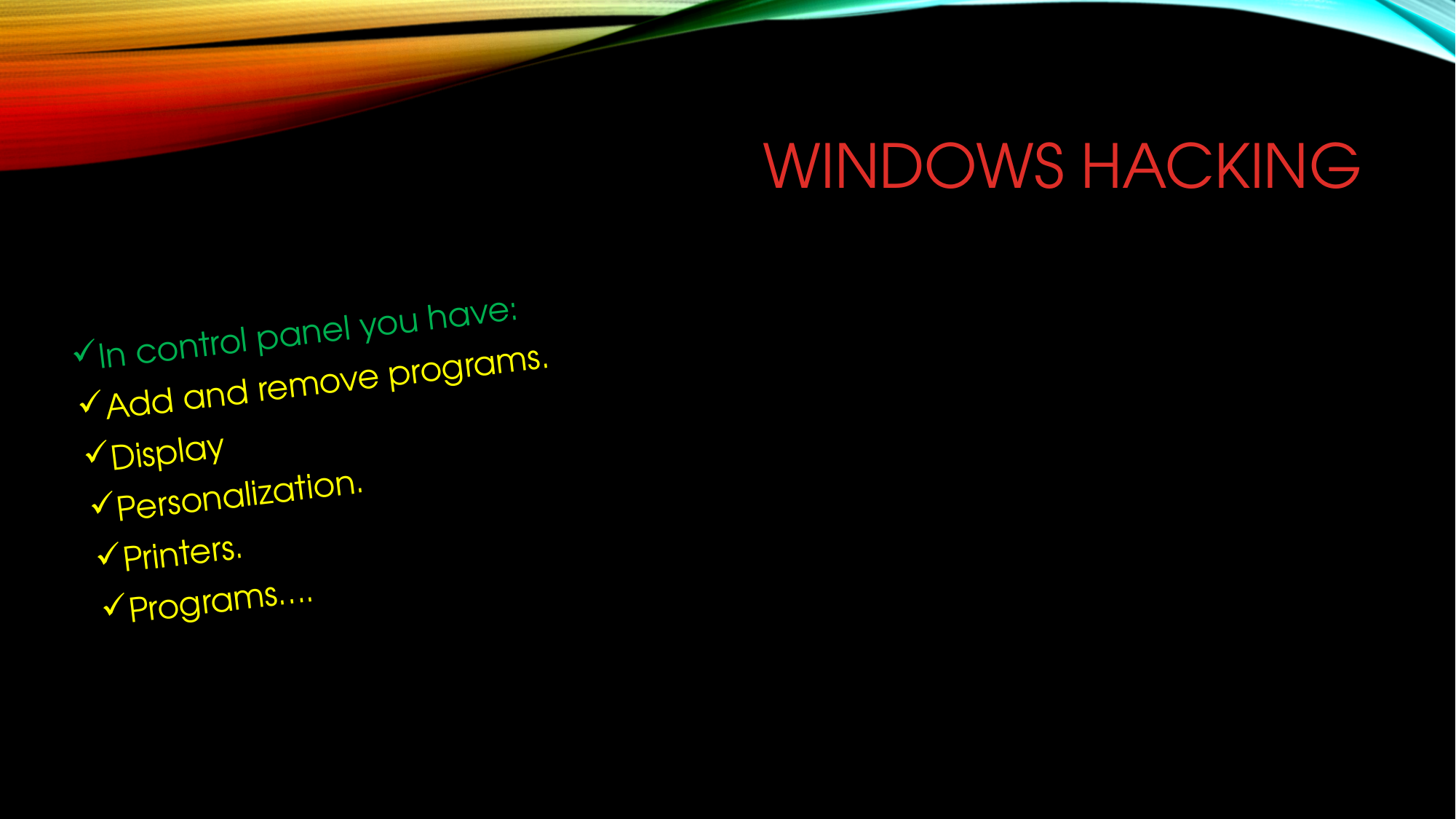

# Windows hacking
In control panel you have:
Add and remove programs.
Display
Personalization.
Printers.
Programs….